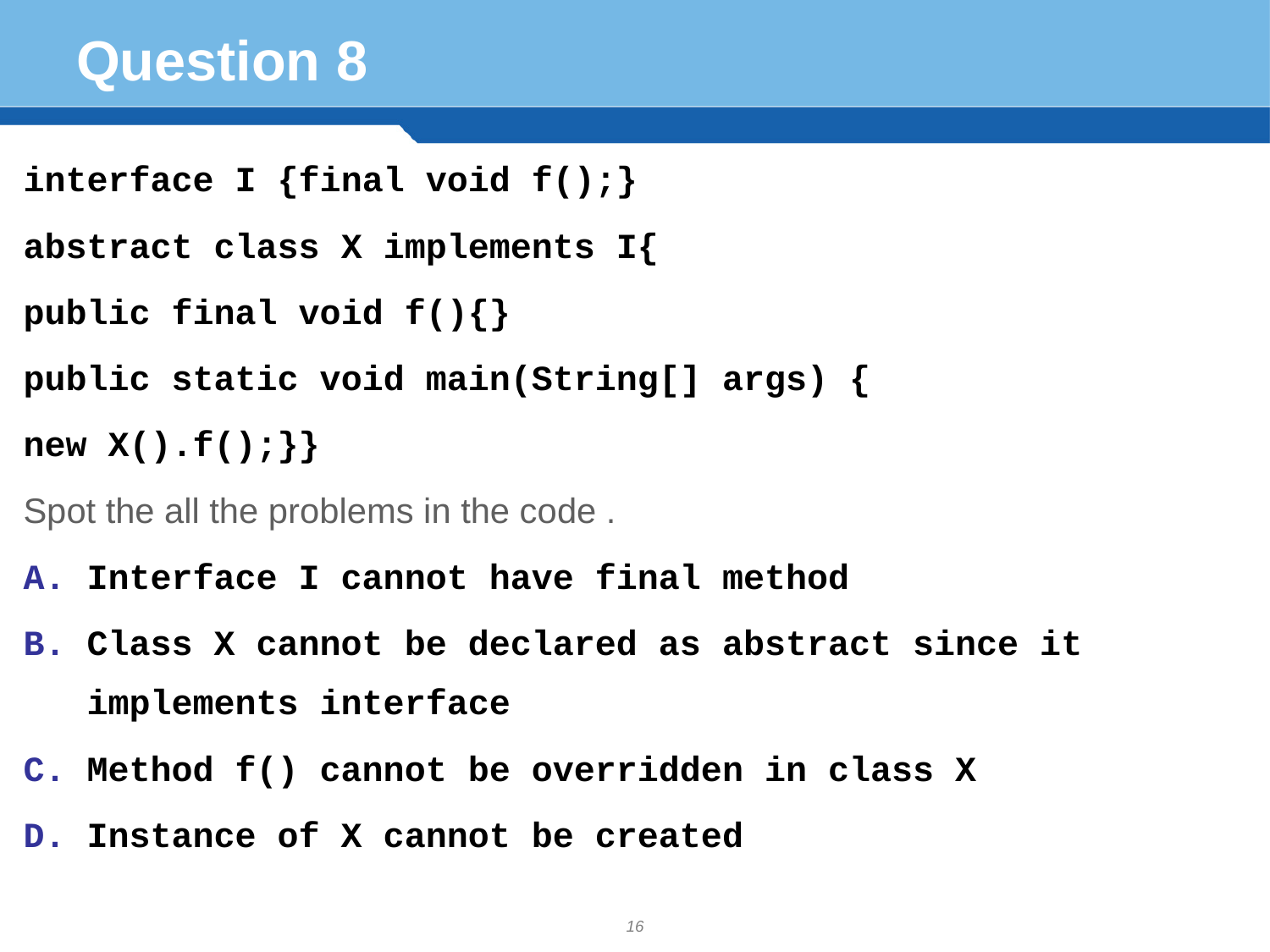

# Question 8
interface I {final void f();}
abstract class X implements I{
public final void f(){}
public static void main(String[] args) {
new X().f();}}
Spot the all the problems in the code .
Interface I cannot have final method
Class X cannot be declared as abstract since it implements interface
Method f() cannot be overridden in class X
Instance of X cannot be created
16